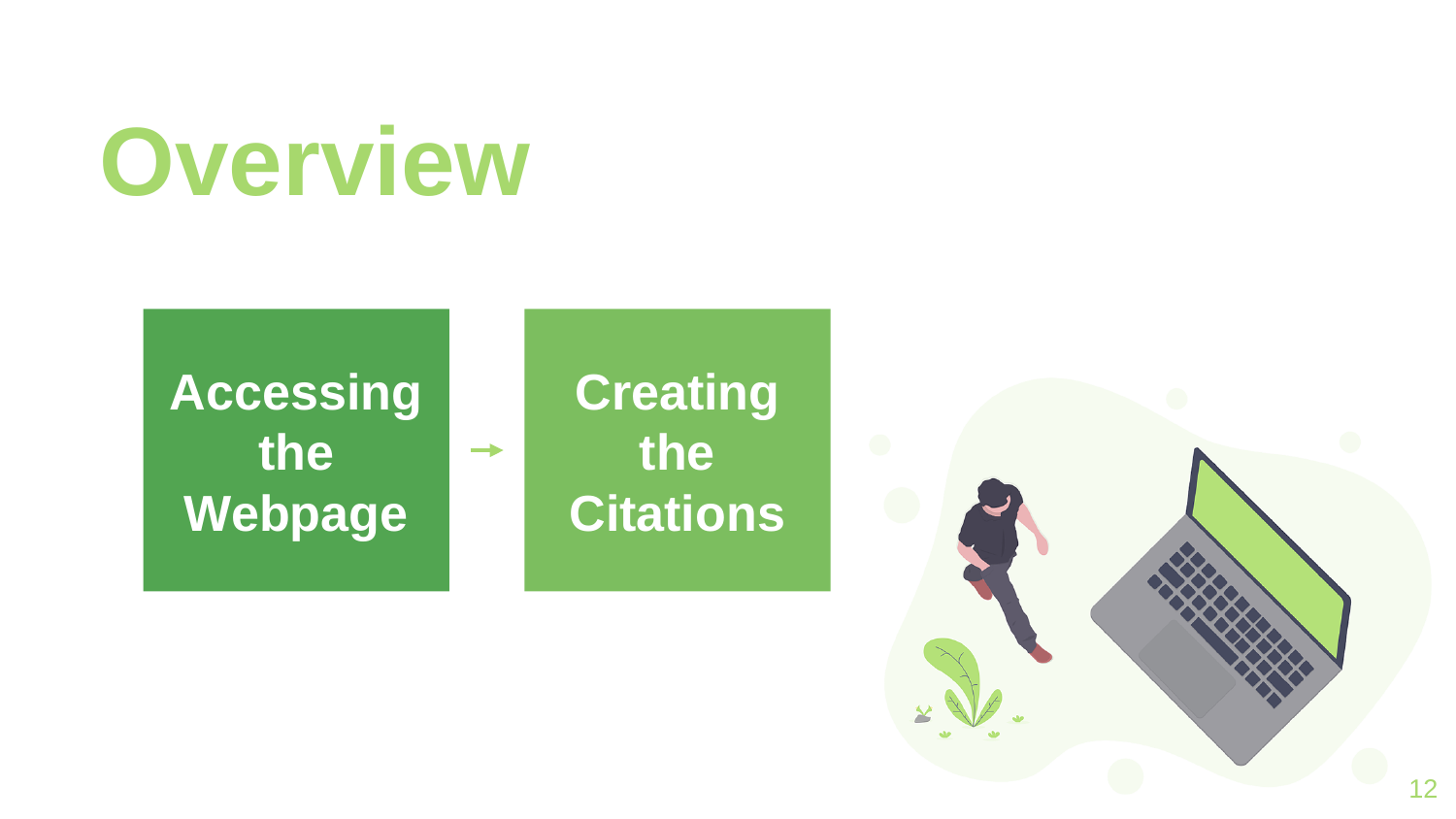

# Overview
Accessing the Webpage
Creating the Citations
12